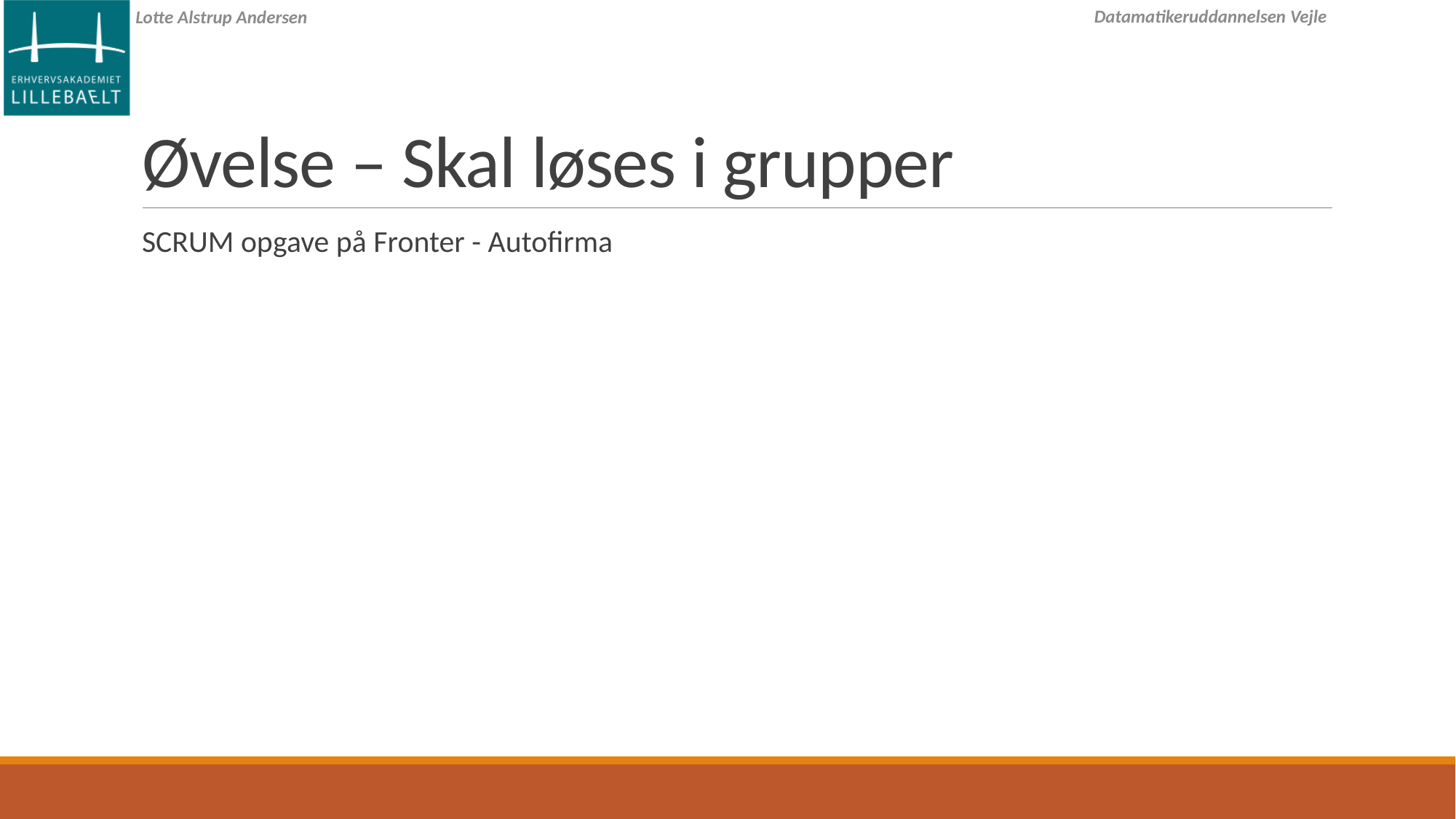

# Øvelse – Skal løses i grupper
SCRUM opgave på Fronter - Autofirma